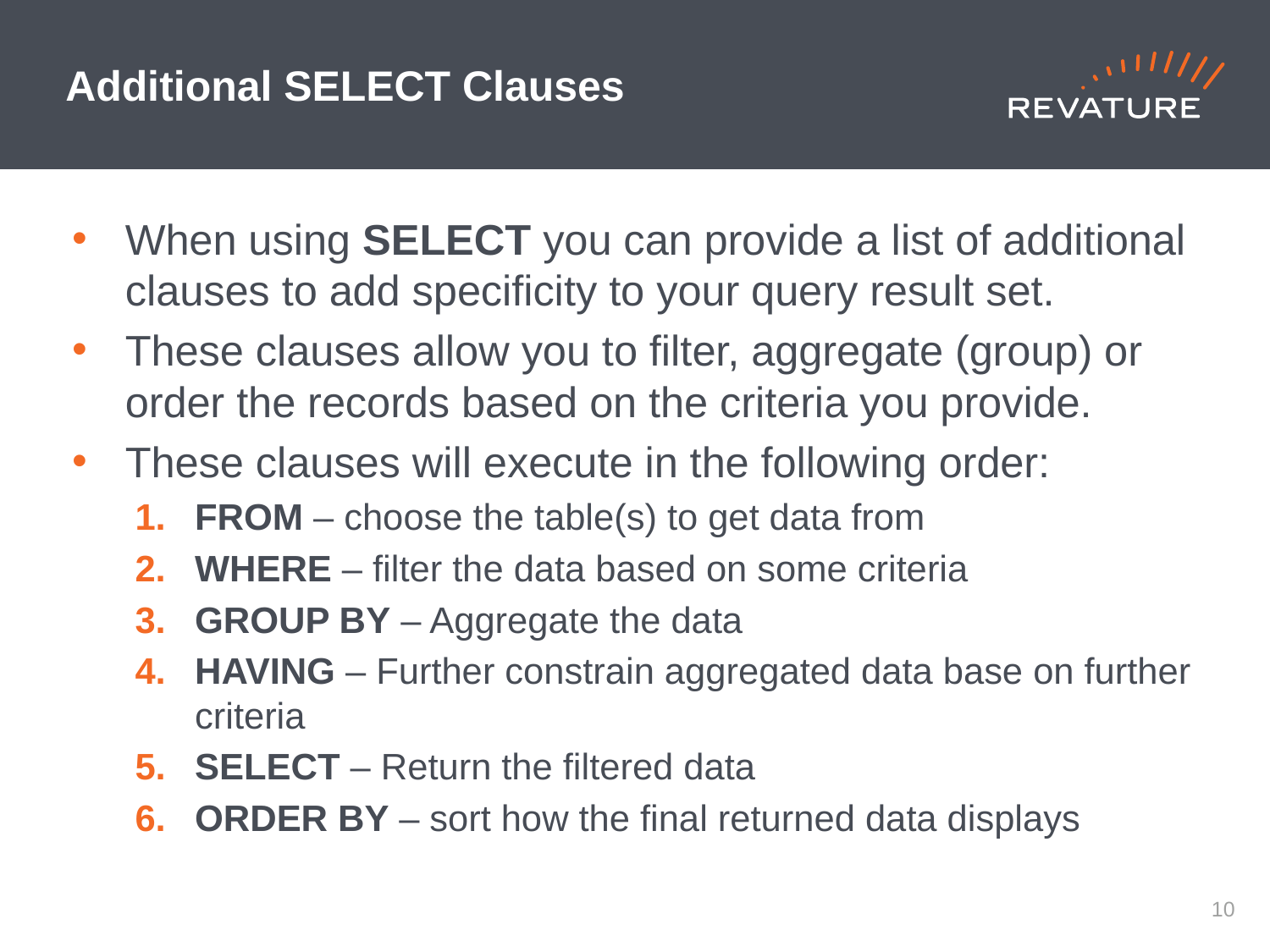

# Additional SELECT Clauses
When using SELECT you can provide a list of additional clauses to add specificity to your query result set.
These clauses allow you to filter, aggregate (group) or order the records based on the criteria you provide.
These clauses will execute in the following order:
FROM – choose the table(s) to get data from
WHERE – filter the data based on some criteria
GROUP BY – Aggregate the data
HAVING – Further constrain aggregated data base on further criteria
SELECT – Return the filtered data
ORDER BY – sort how the final returned data displays
10